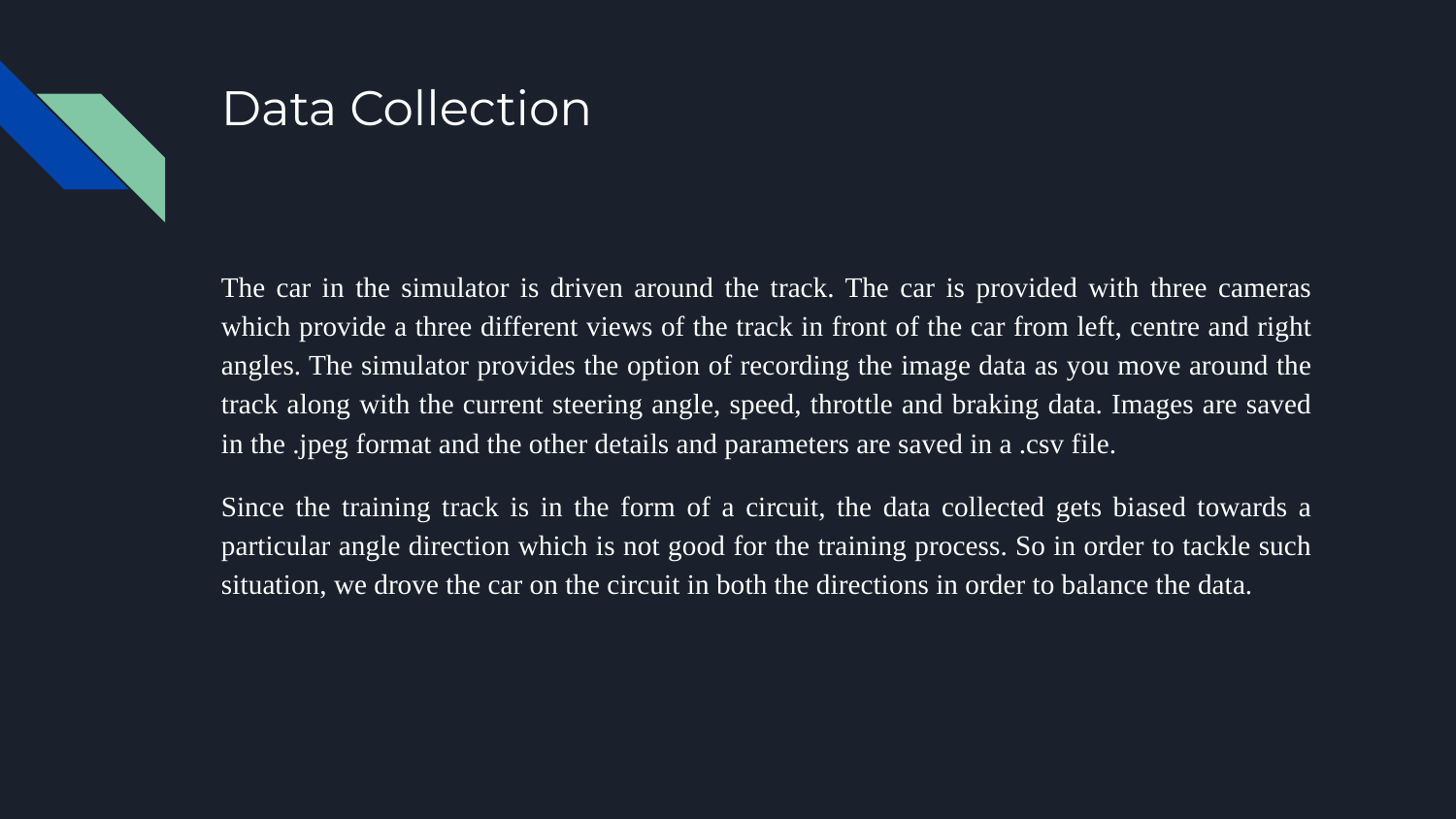

# Data Collection
The car in the simulator is driven around the track. The car is provided with three cameras which provide a three different views of the track in front of the car from left, centre and right angles. The simulator provides the option of recording the image data as you move around the track along with the current steering angle, speed, throttle and braking data. Images are saved in the .jpeg format and the other details and parameters are saved in a .csv file.
Since the training track is in the form of a circuit, the data collected gets biased towards a particular angle direction which is not good for the training process. So in order to tackle such situation, we drove the car on the circuit in both the directions in order to balance the data.